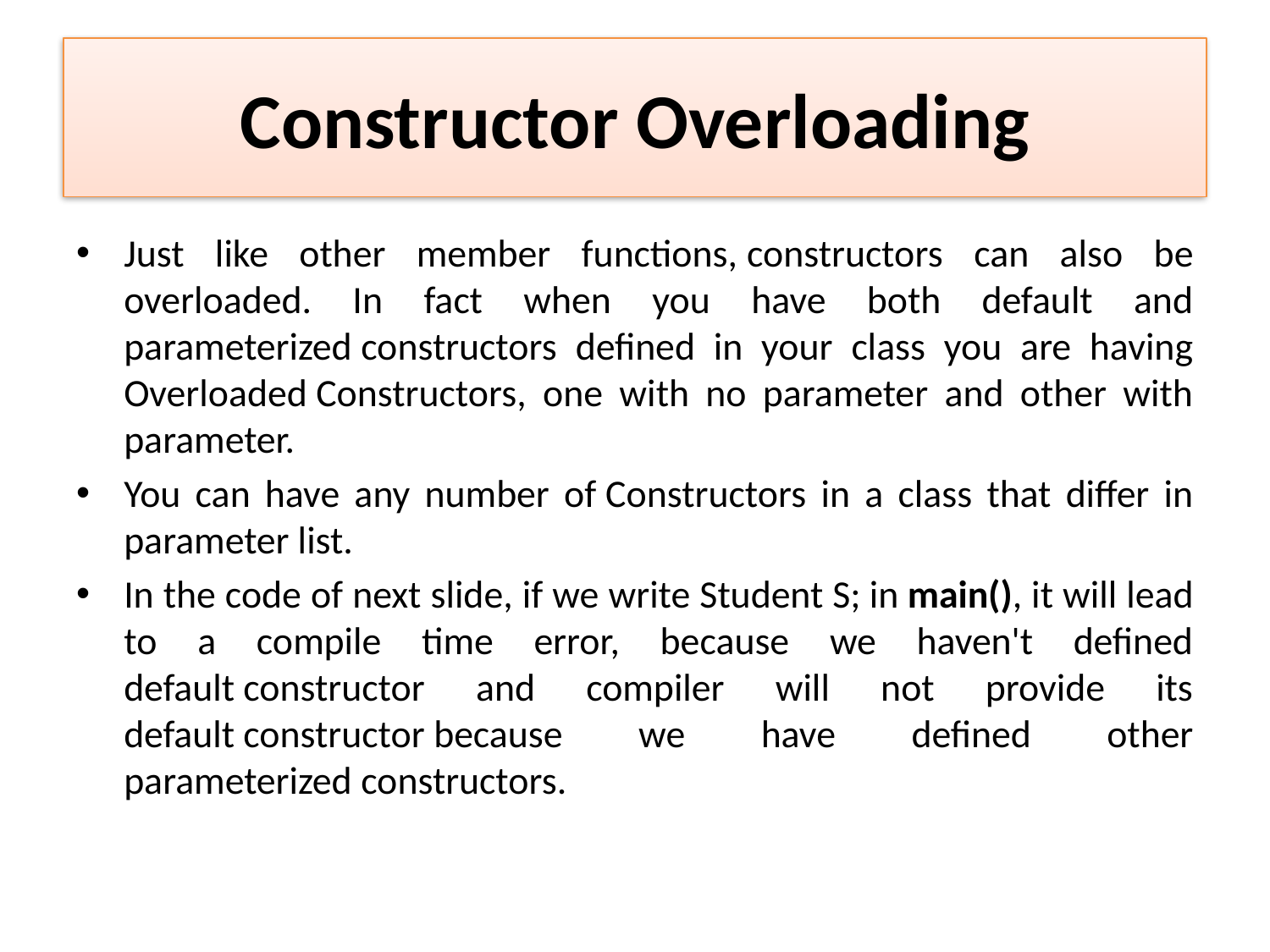

# Constructor Overloading
Just like other member functions, constructors can also be overloaded. In fact when you have both default and parameterized constructors defined in your class you are having Overloaded Constructors, one with no parameter and other with parameter.
You can have any number of Constructors in a class that differ in parameter list.
In the code of next slide, if we write Student S; in main(), it will lead to a compile time error, because we haven't defined default constructor and compiler will not provide its default constructor because we have defined other parameterized constructors.